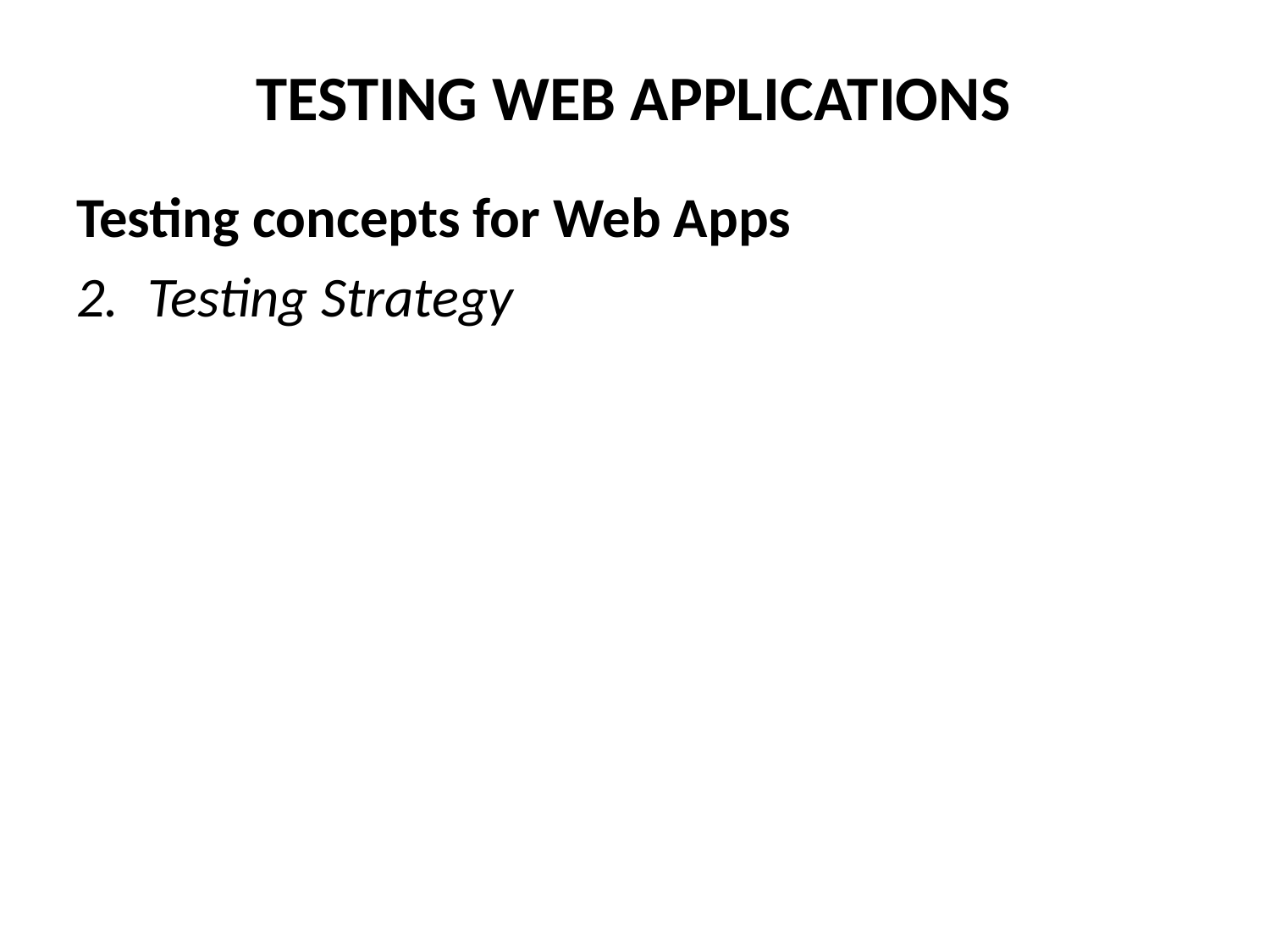

# TESTING WEB APPLICATIONS
Testing concepts for Web Apps
Testing Strategy